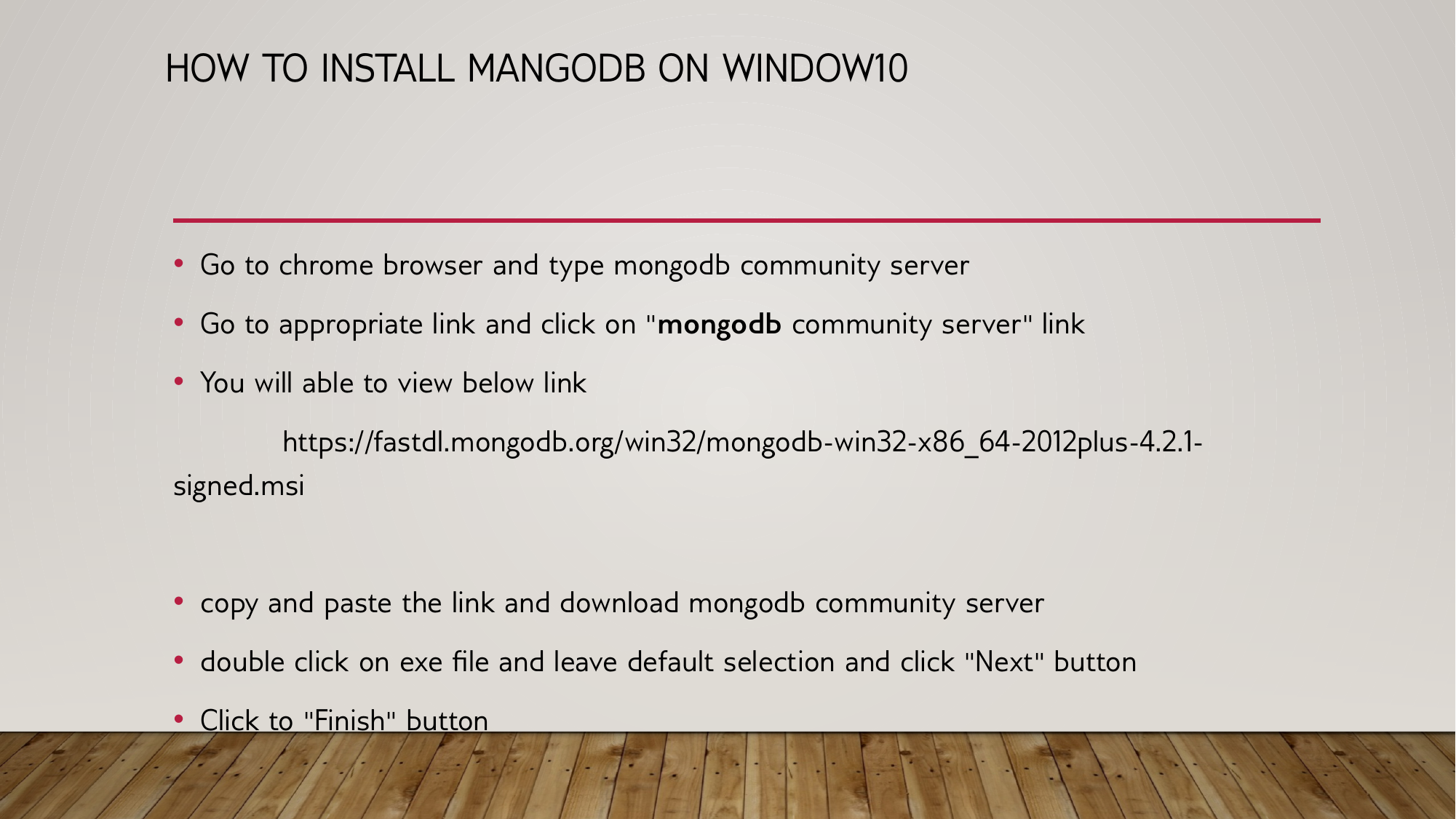

# How to install mangoDB on window10
Go to chrome browser and type mongodb community server
Go to appropriate link and click on "mongodb community server" link
You will able to view below link
	https://fastdl.mongodb.org/win32/mongodb-win32-x86_64-2012plus-4.2.1-signed.msi

copy and paste the link and download mongodb community server
double click on exe file and leave default selection and click "Next" button
Click to "Finish" button